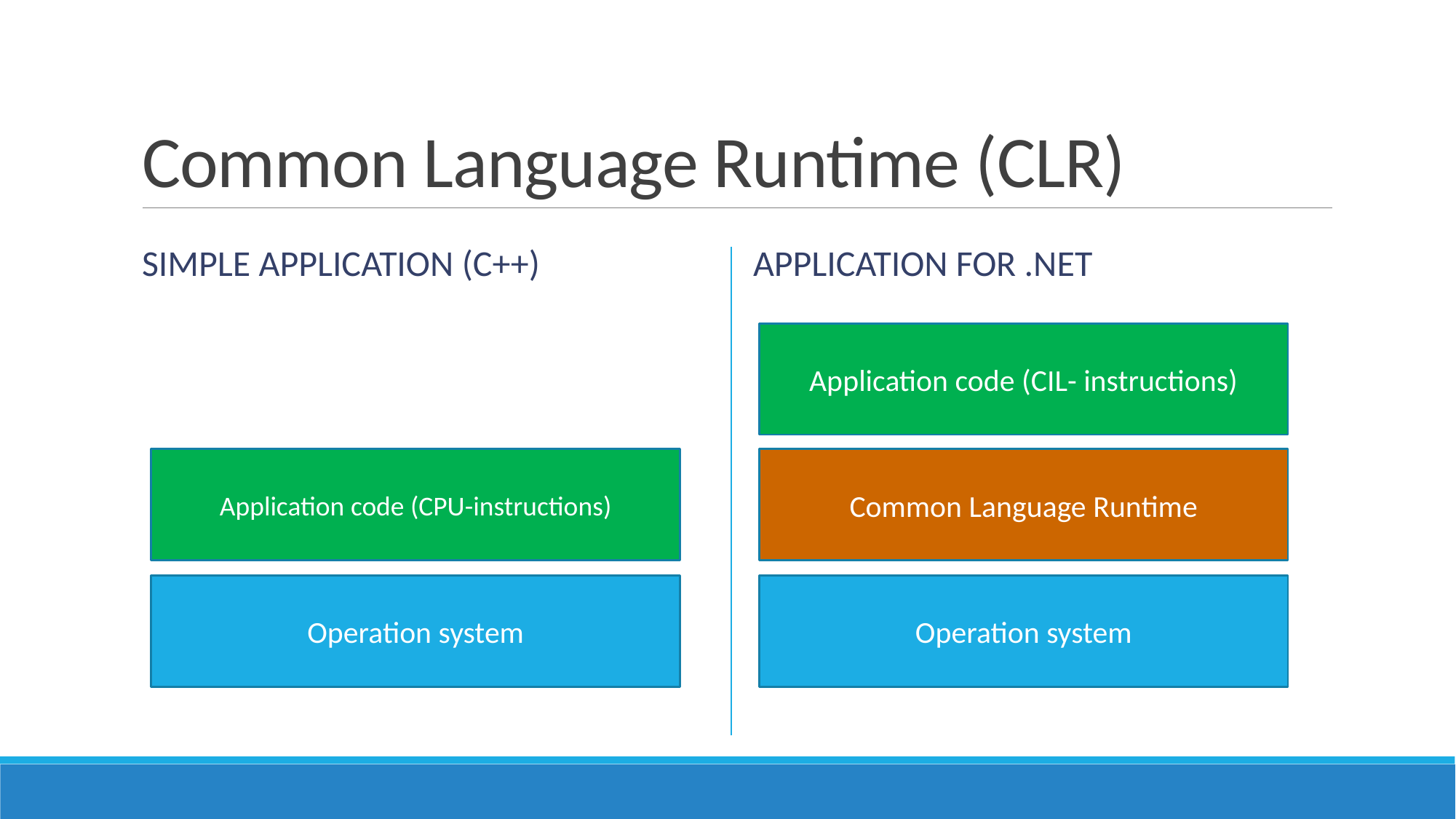

# Common Language Runtime (CLR)
Simple application (С++)
Application for .NET

Application code (CIL- instructions)
Application code (CPU-instructions)
Common Language Runtime
Operation system
Operation system